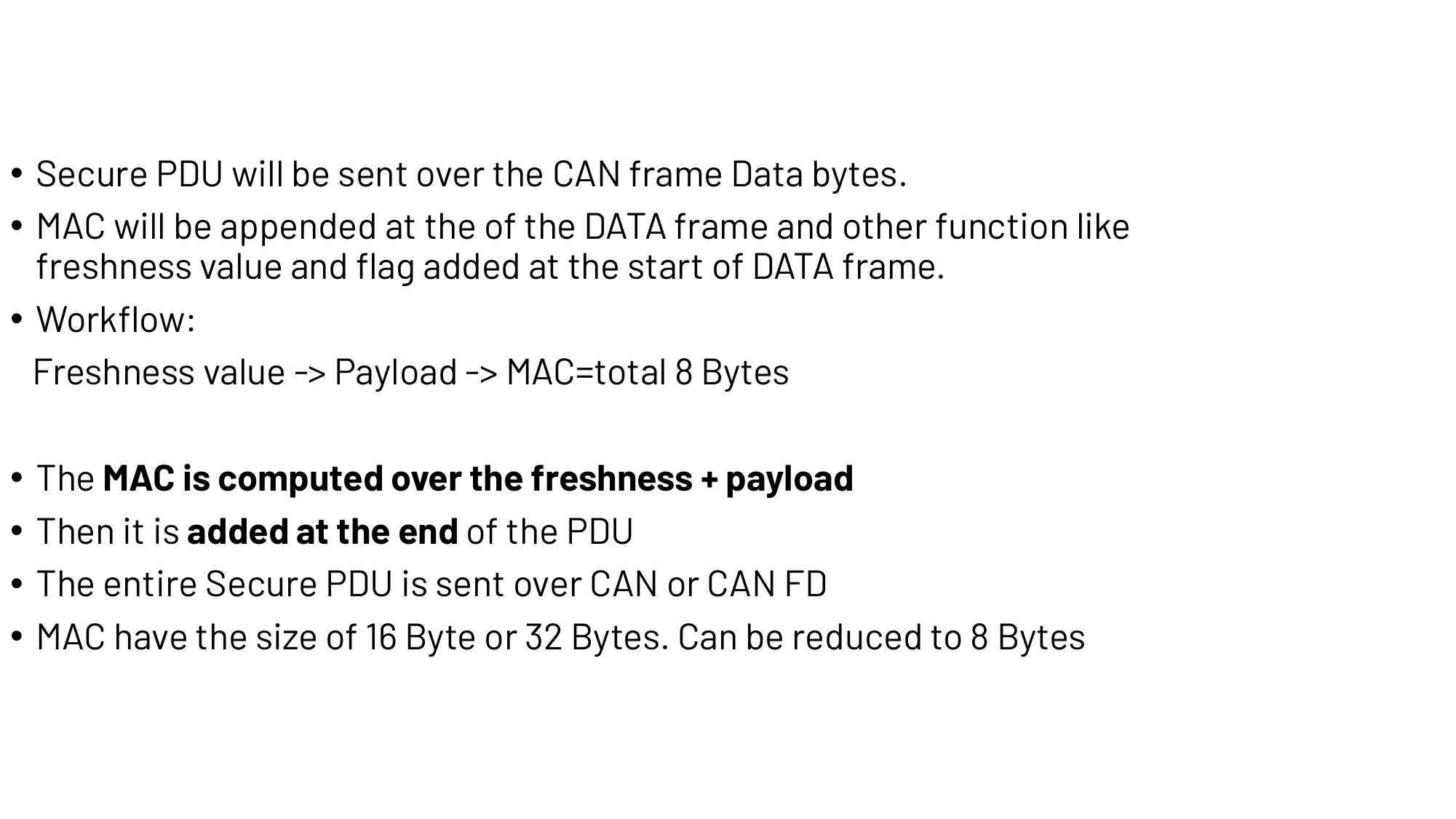

Secure PDU will be sent over the CAN frame Data bytes.
MAC will be appended at the of the DATA frame and other function like freshness value and flag added at the start of DATA frame.
Workflow:
   Freshness value -> Payload -> MAC=total 8 Bytes

The MAC is computed over the freshness + payload
Then it is added at the end of the PDU
The entire Secure PDU is sent over CAN or CAN FD
MAC have the size of 16 Byte or 32 Bytes. Can be reduced to 8 Bytes